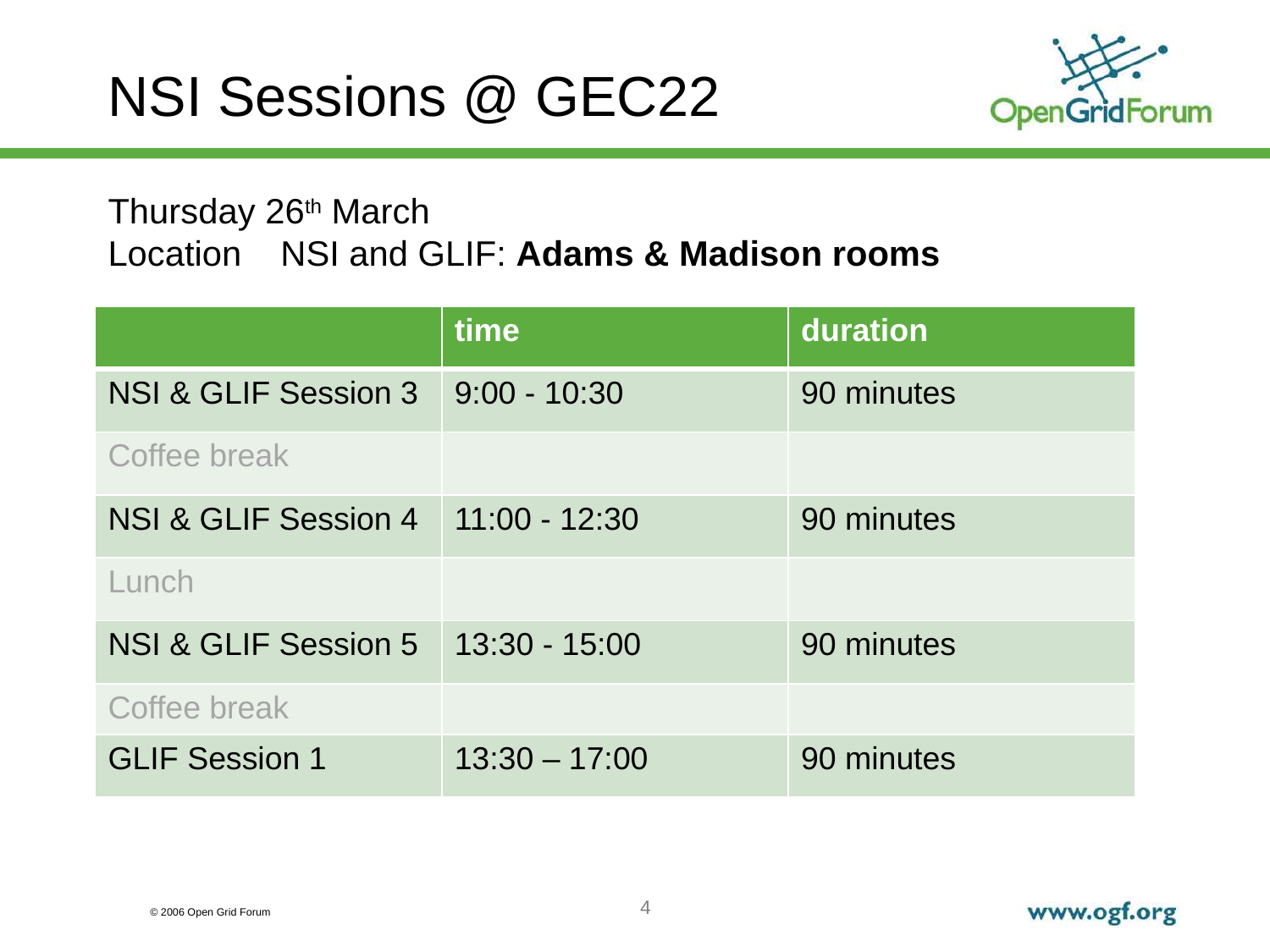

# NSI Sessions @ GEC22
Thursday 26th March
Location    NSI and GLIF: Adams & Madison rooms
|  | time | duration |
| --- | --- | --- |
| NSI & GLIF Session 3 | 9:00 - 10:30 | 90 minutes |
| Coffee break |  |  |
| NSI & GLIF Session 4 | 11:00 - 12:30 | 90 minutes |
| Lunch |  |  |
| NSI & GLIF Session 5 | 13:30 - 15:00 | 90 minutes |
| Coffee break |  |  |
| GLIF Session 1 | 13:30 – 17:00 | 90 minutes |
4